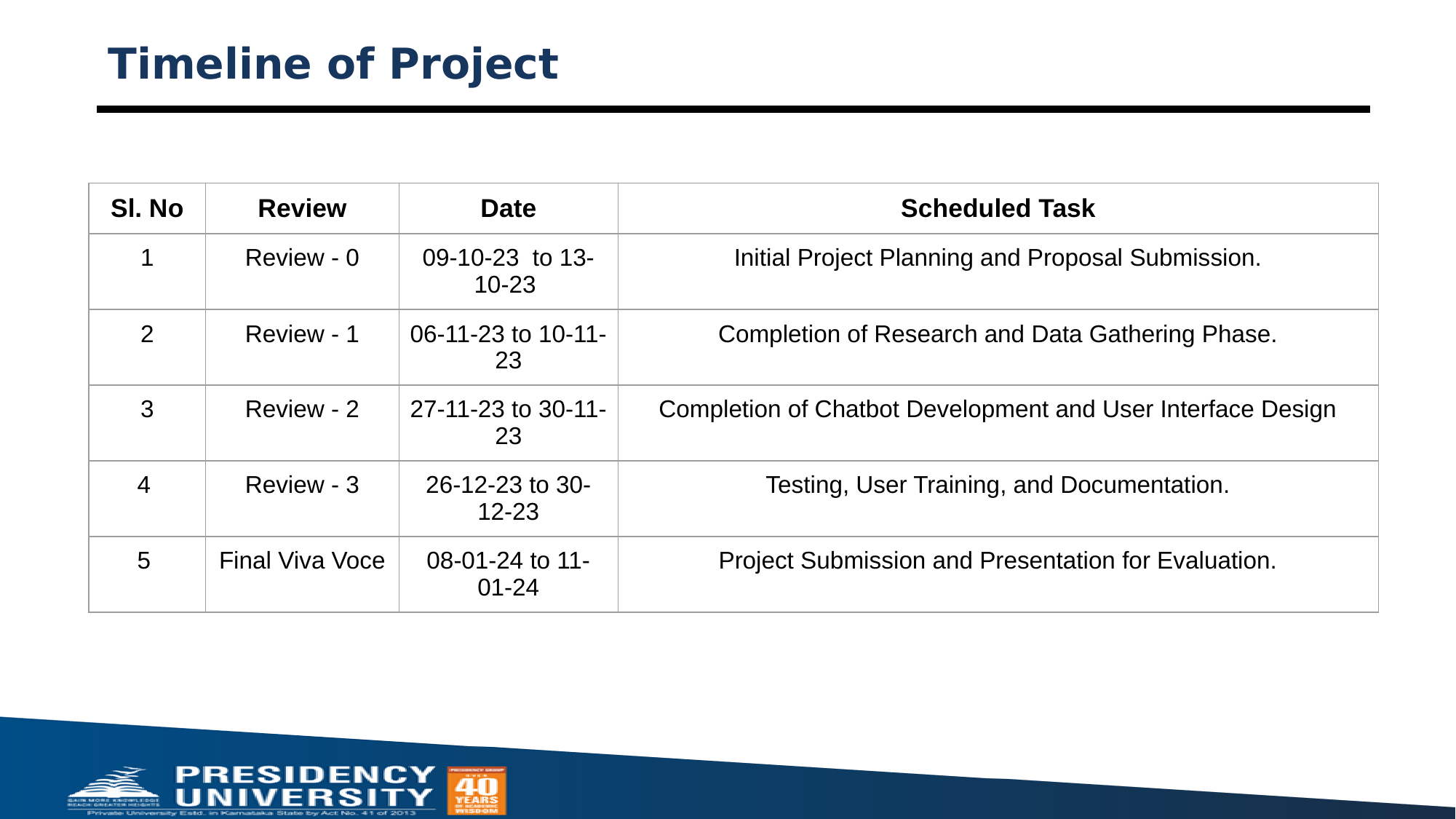

# Timeline of Project
| Sl. No | Review | Date | Scheduled Task |
| --- | --- | --- | --- |
| 1 | Review - 0 | 09-10-23 to 13-10-23 | Initial Project Planning and Proposal Submission. |
| 2 | Review - 1 | 06-11-23 to 10-11-23 | Completion of Research and Data Gathering Phase. |
| 3 | Review - 2 | 27-11-23 to 30-11-23 | Completion of Chatbot Development and User Interface Design |
| 4 | Review - 3 | 26-12-23 to 30-12-23 | Testing, User Training, and Documentation. |
| 5 | Final Viva Voce | 08-01-24 to 11-01-24 | Project Submission and Presentation for Evaluation. |